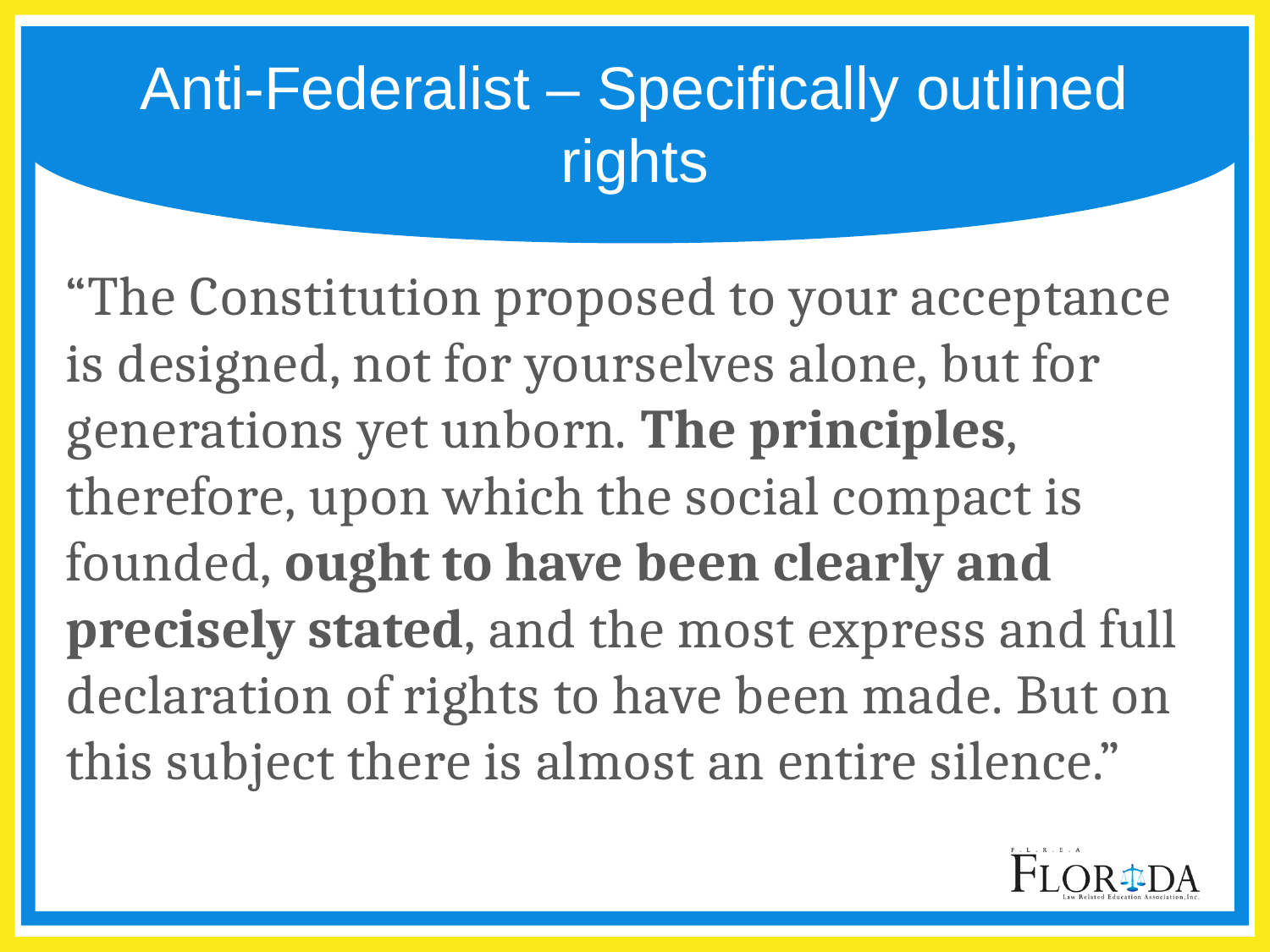

# Anti-Federalist – Specifically outlined rights
“The Constitution proposed to your acceptance is designed, not for yourselves alone, but for generations yet unborn. The principles, therefore, upon which the social compact is founded, ought to have been clearly and precisely stated, and the most express and full declaration of rights to have been made. But on this subject there is almost an entire silence.”